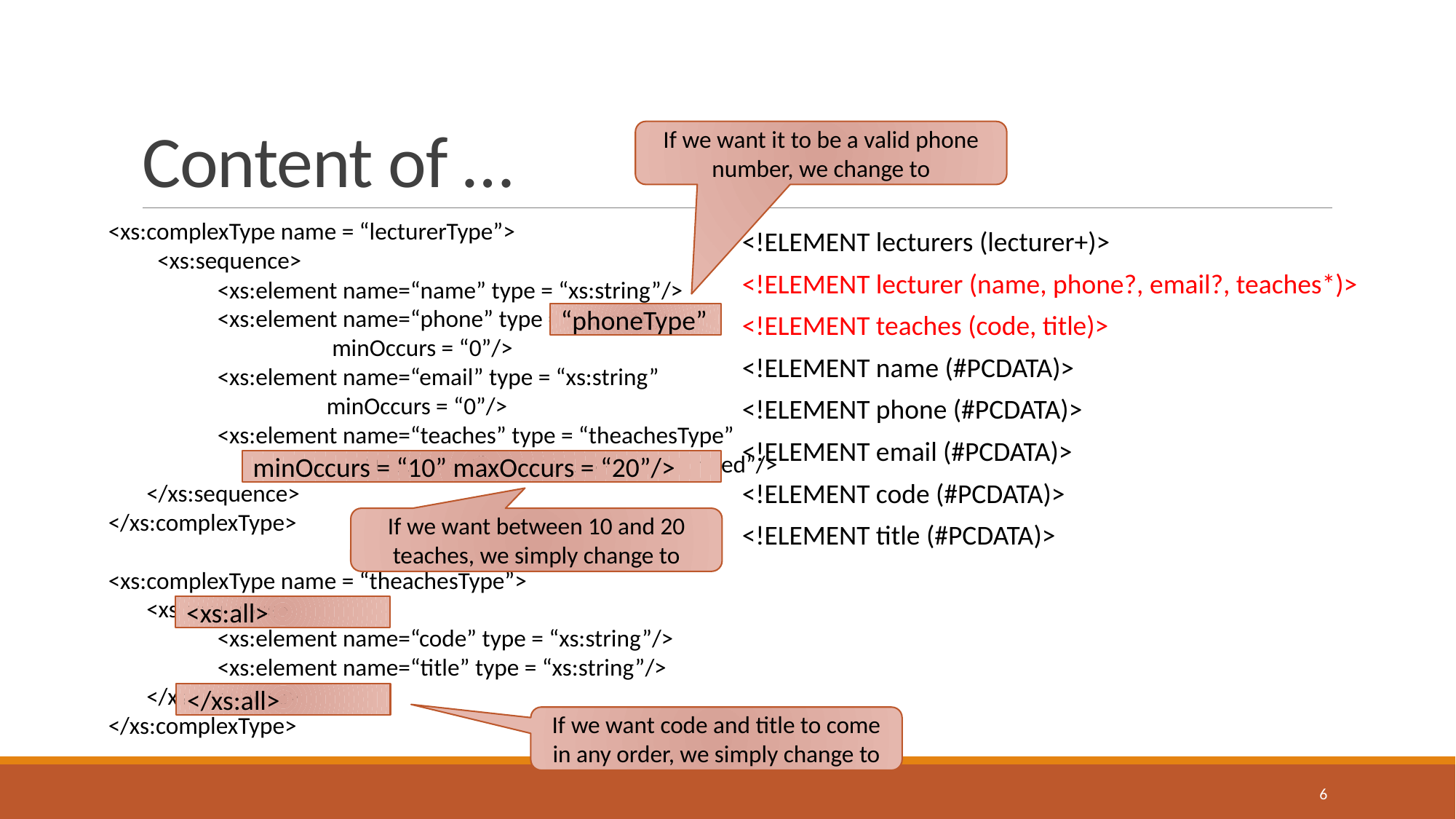

# Content of …
If we want it to be a valid phone number, we change to
<xs:complexType name = “lecturerType”>
         <xs:sequence>
	<xs:element name=“name” type = “xs:string”/>
	<xs:element name=“phone” type = “xs:string”
		 minOccurs = “0”/>
 	<xs:element name=“email” type = “xs:string”
		minOccurs = “0”/>
	<xs:element name=“teaches” type = “theachesType”
		minOccurs = “0” maxOccurs = “unbounded”/>
       </xs:sequence>
</xs:complexType>

<xs:complexType name = “theachesType”>
       <xs:sequence>
	<xs:element name=“code” type = “xs:string”/>
	<xs:element name=“title” type = “xs:string”/>
       </xs:sequence>
</xs:complexType>

<!ELEMENT lecturers (lecturer+)>
<!ELEMENT lecturer (name, phone?, email?, teaches*)>
<!ELEMENT teaches (code, title)>
<!ELEMENT name (#PCDATA)>
<!ELEMENT phone (#PCDATA)>
<!ELEMENT email (#PCDATA)>
<!ELEMENT code (#PCDATA)>
<!ELEMENT title (#PCDATA)>
“phoneType”
minOccurs = “10” maxOccurs = “20”/>
If we want between 10 and 20 teaches, we simply change to
<xs:all>
</xs:all>
If we want code and title to come in any order, we simply change to
6